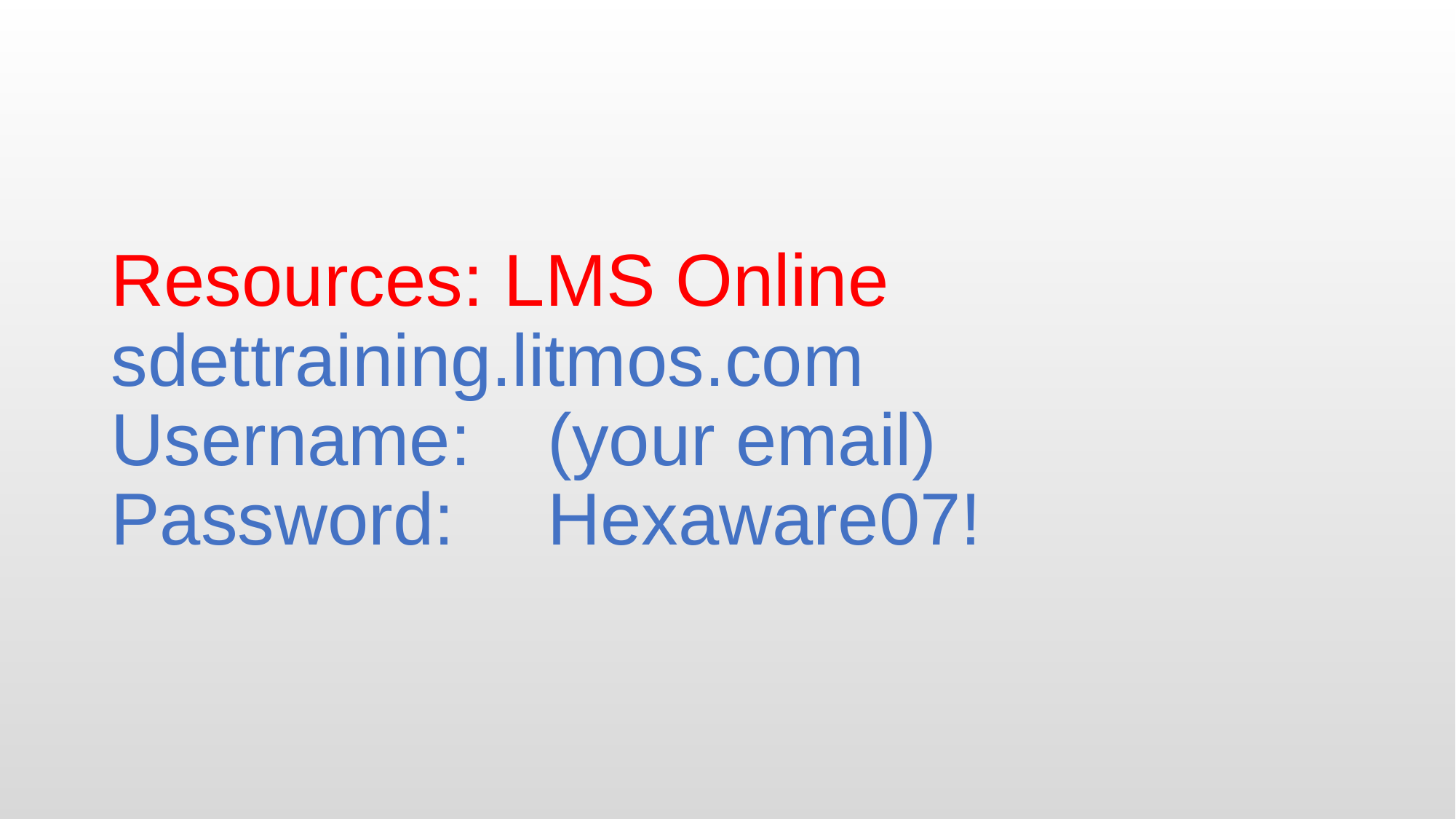

# Resources: LMS Online sdettraining.litmos.com Username:	(your email) Password:	Hexaware07!